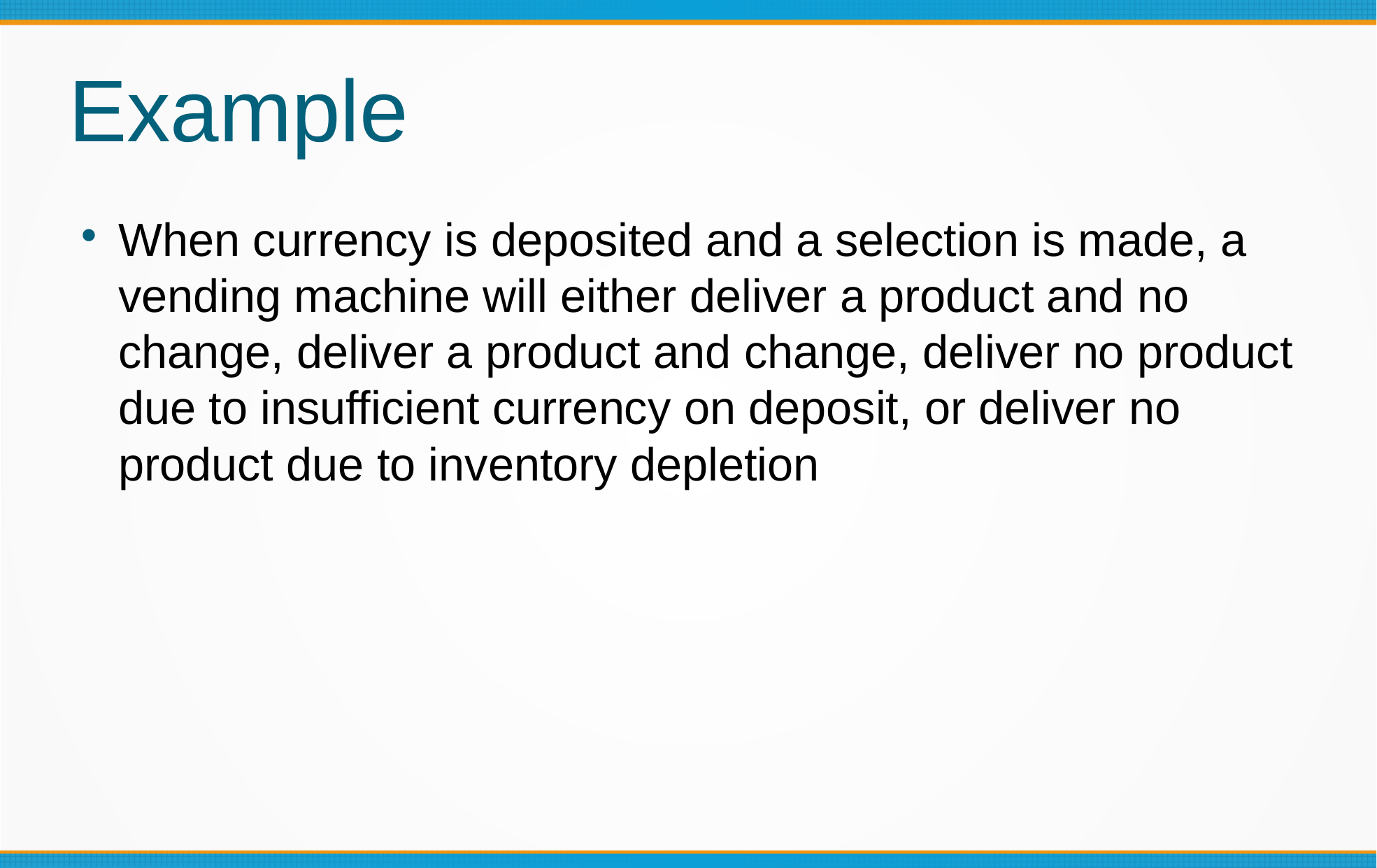

Example
When currency is deposited and a selection is made, a vending machine will either deliver a product and no change, deliver a product and change, deliver no product due to insufficient currency on deposit, or deliver no product due to inventory depletion